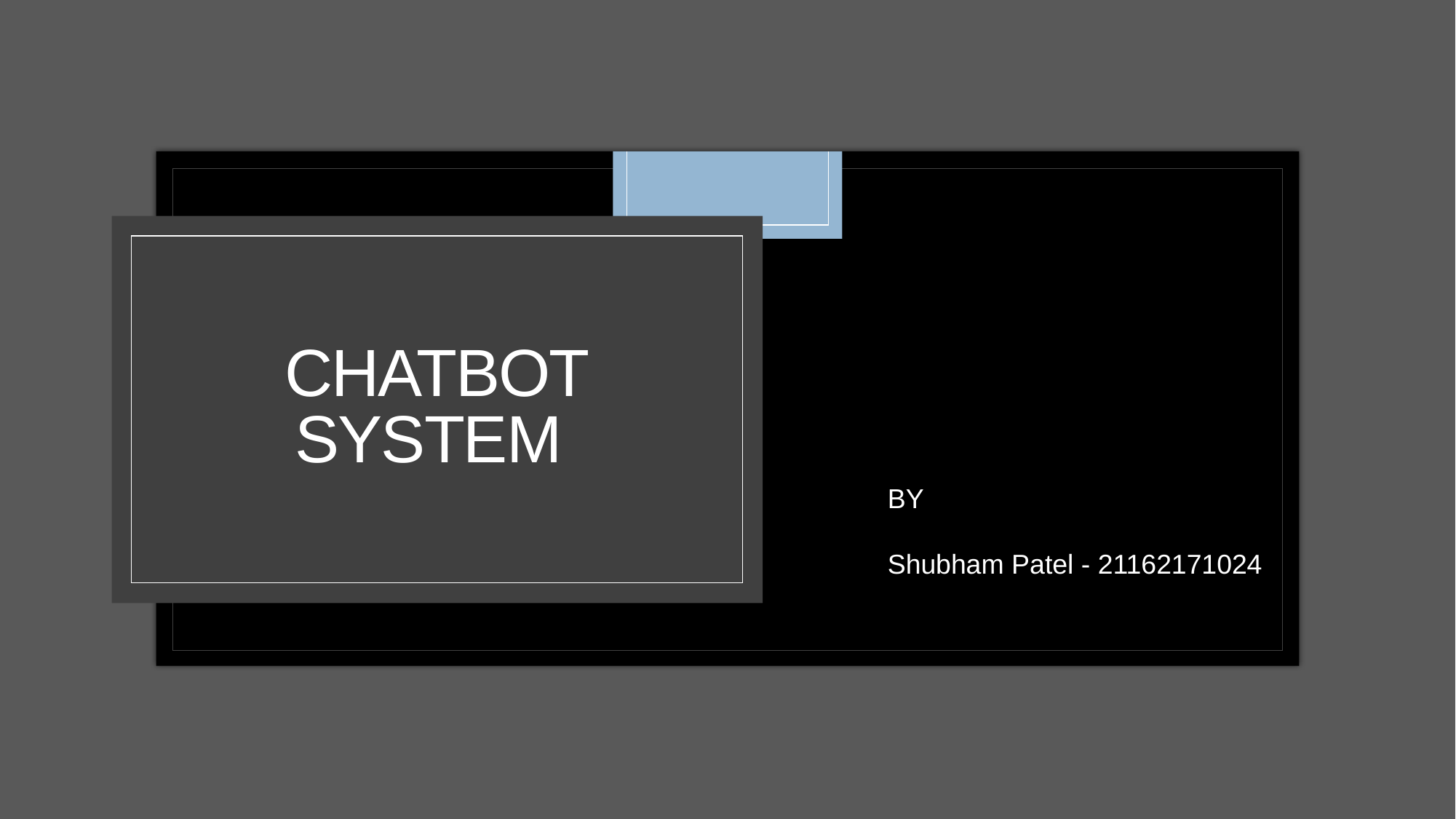

# Chatbot System
BY

Shubham Patel - 21162171024